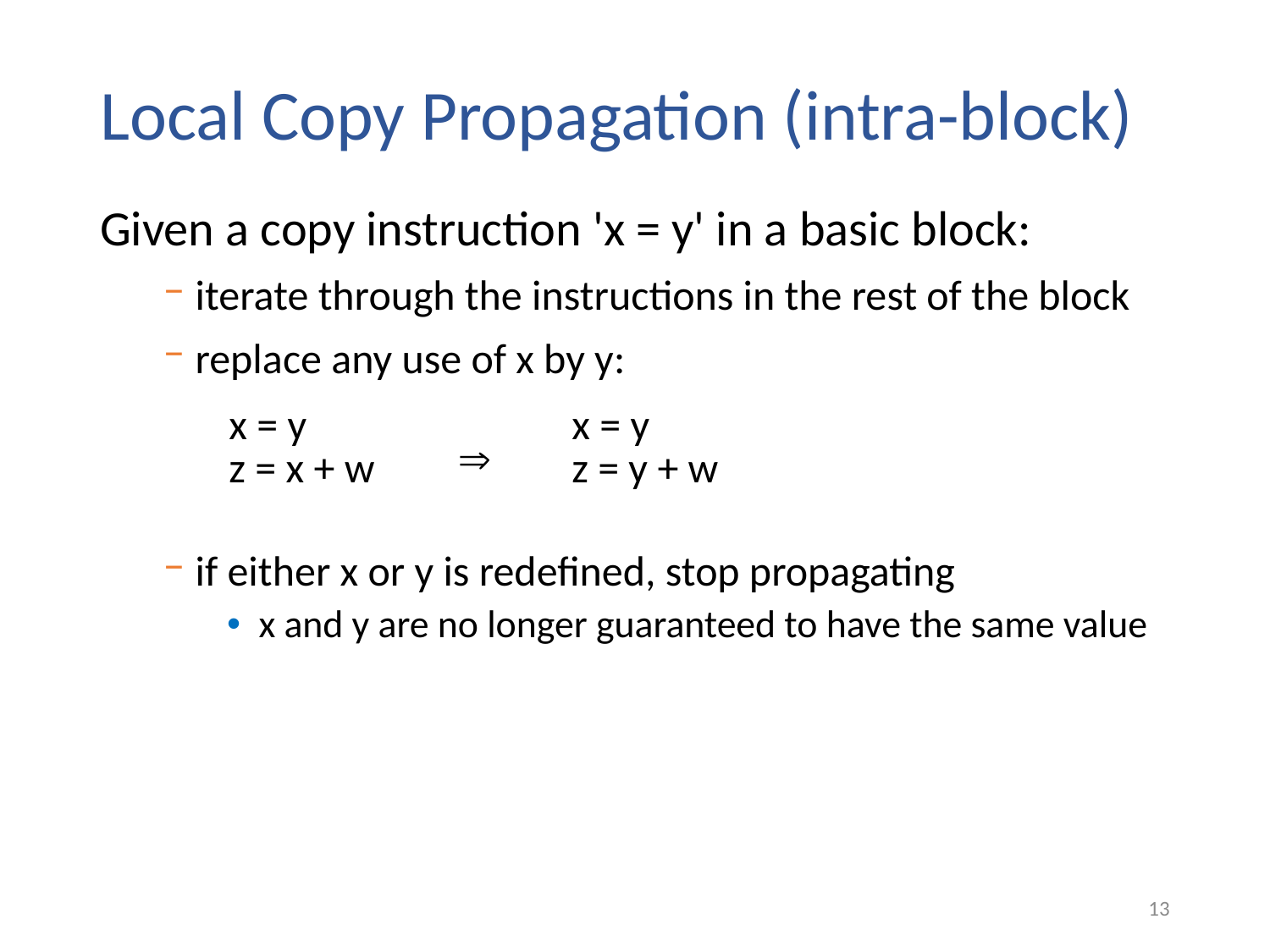

# Local Copy Propagation (intra-block)
Given a copy instruction 'x = y' in a basic block:
iterate through the instructions in the rest of the block
replace any use of x by y:

if either x or y is redefined, stop propagating
x and y are no longer guaranteed to have the same value
| x = y z = x + w | ⇒ | x = y z = y + w |
| --- | --- | --- |
13